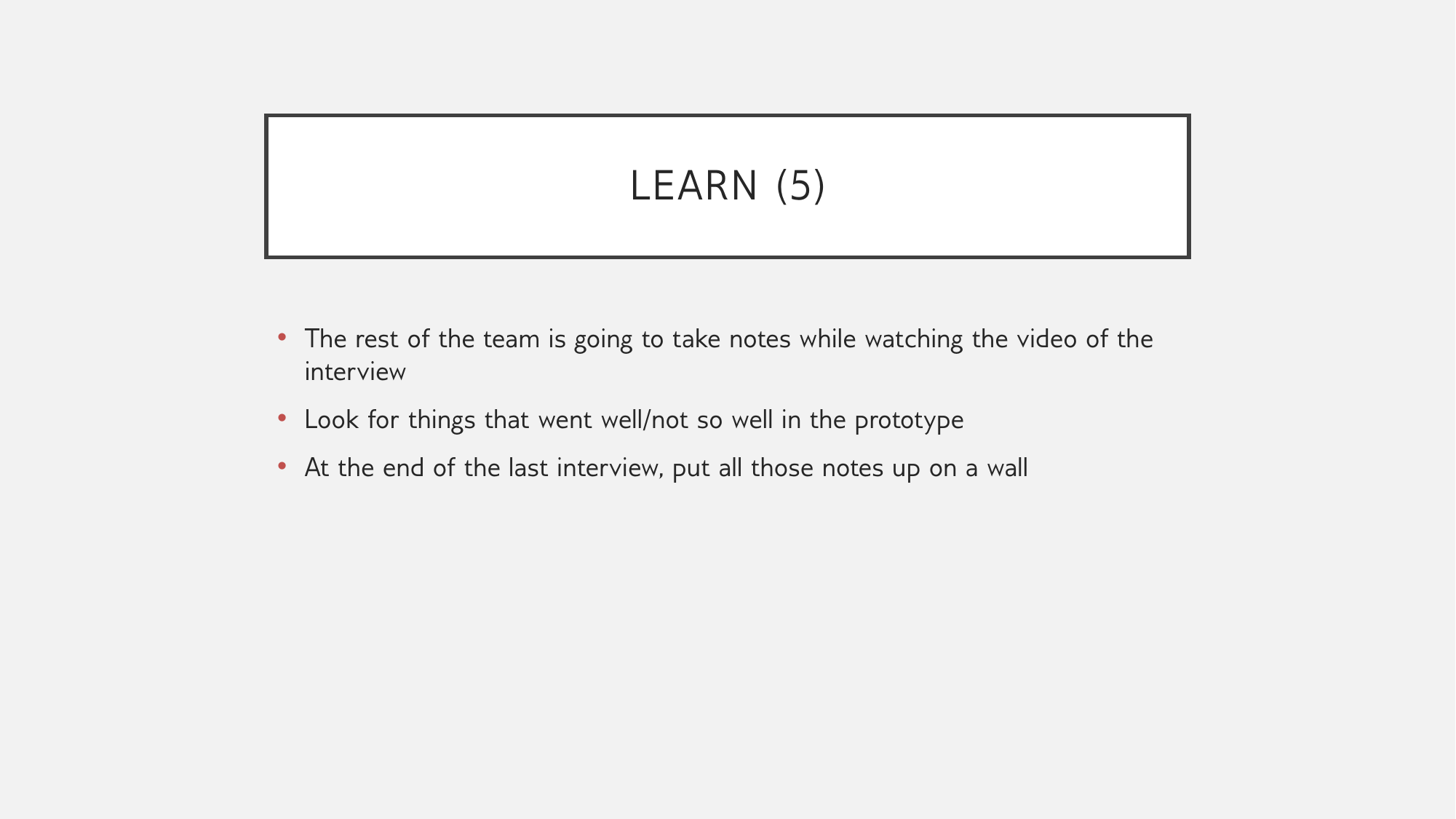

# Learn (5)
The rest of the team is going to take notes while watching the video of the interview
Look for things that went well/not so well in the prototype
At the end of the last interview, put all those notes up on a wall